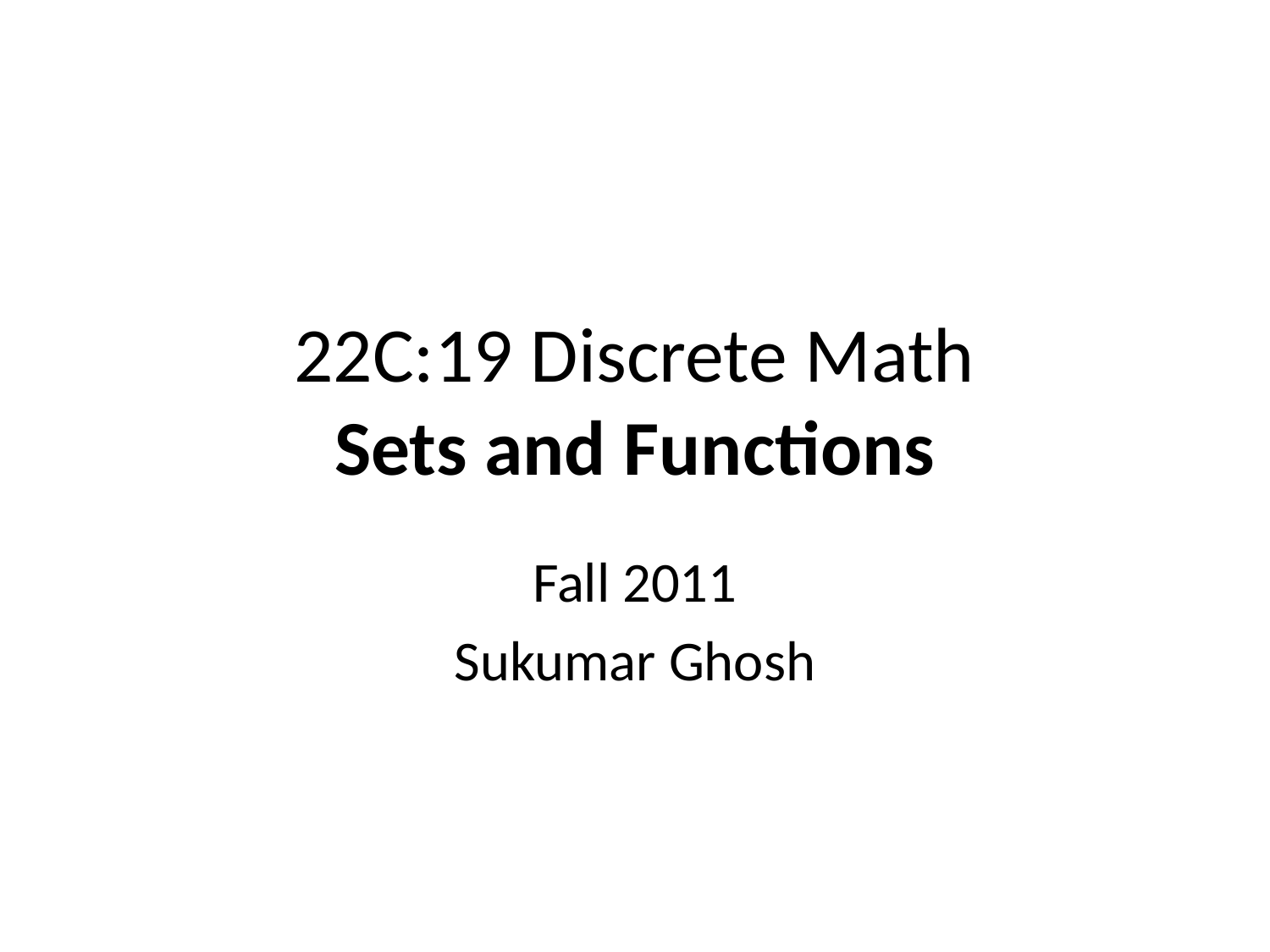

# 22C:19 Discrete Math Sets and Functions
Fall 2011
Sukumar Ghosh